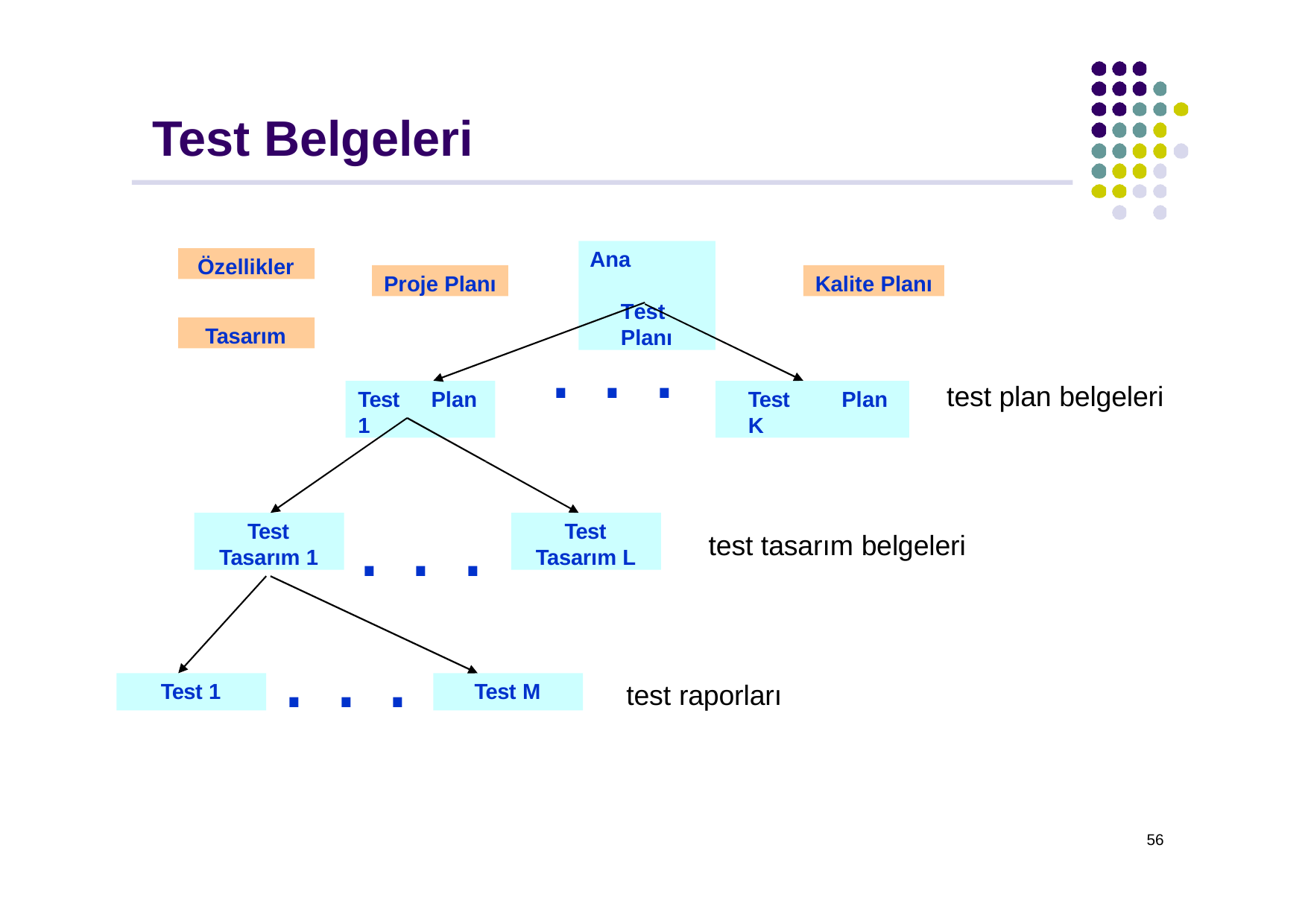

# Test Belgeleri
Ana	Test  Planı
Özellikler
Proje Planı
Kalite Planı

. . .
Tasarım
test plan belgeleri
Test	Plan 1
Test	Plan K

. . .
Test  Tasarım 1
Test  Tasarım L
test tasarım belgeleri

. . .

test raporları
Test 1
Test M
56